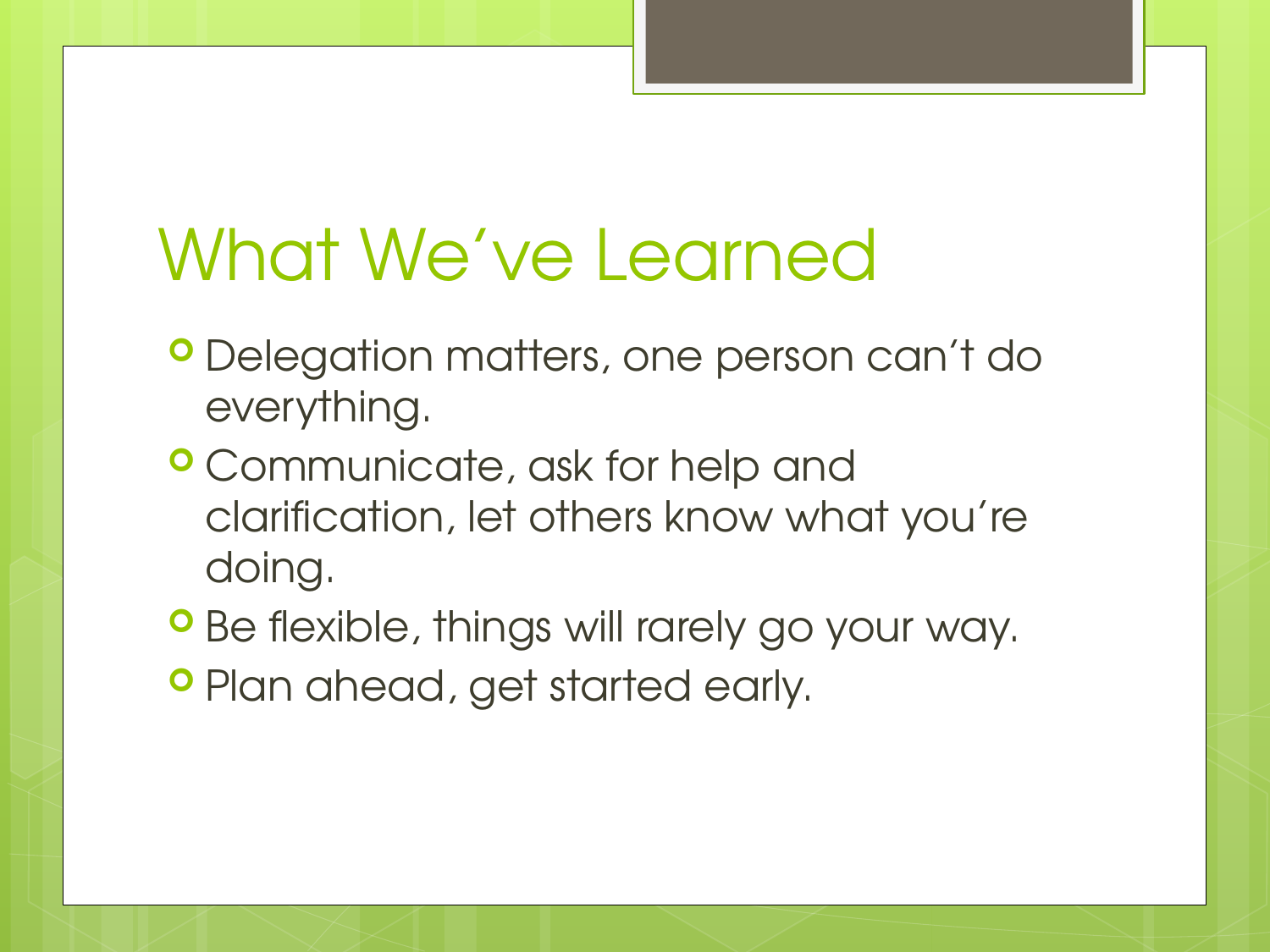

# What We’ve Learned
Delegation matters, one person can’t do everything.
Communicate, ask for help and clarification, let others know what you’re doing.
Be flexible, things will rarely go your way.
Plan ahead, get started early.